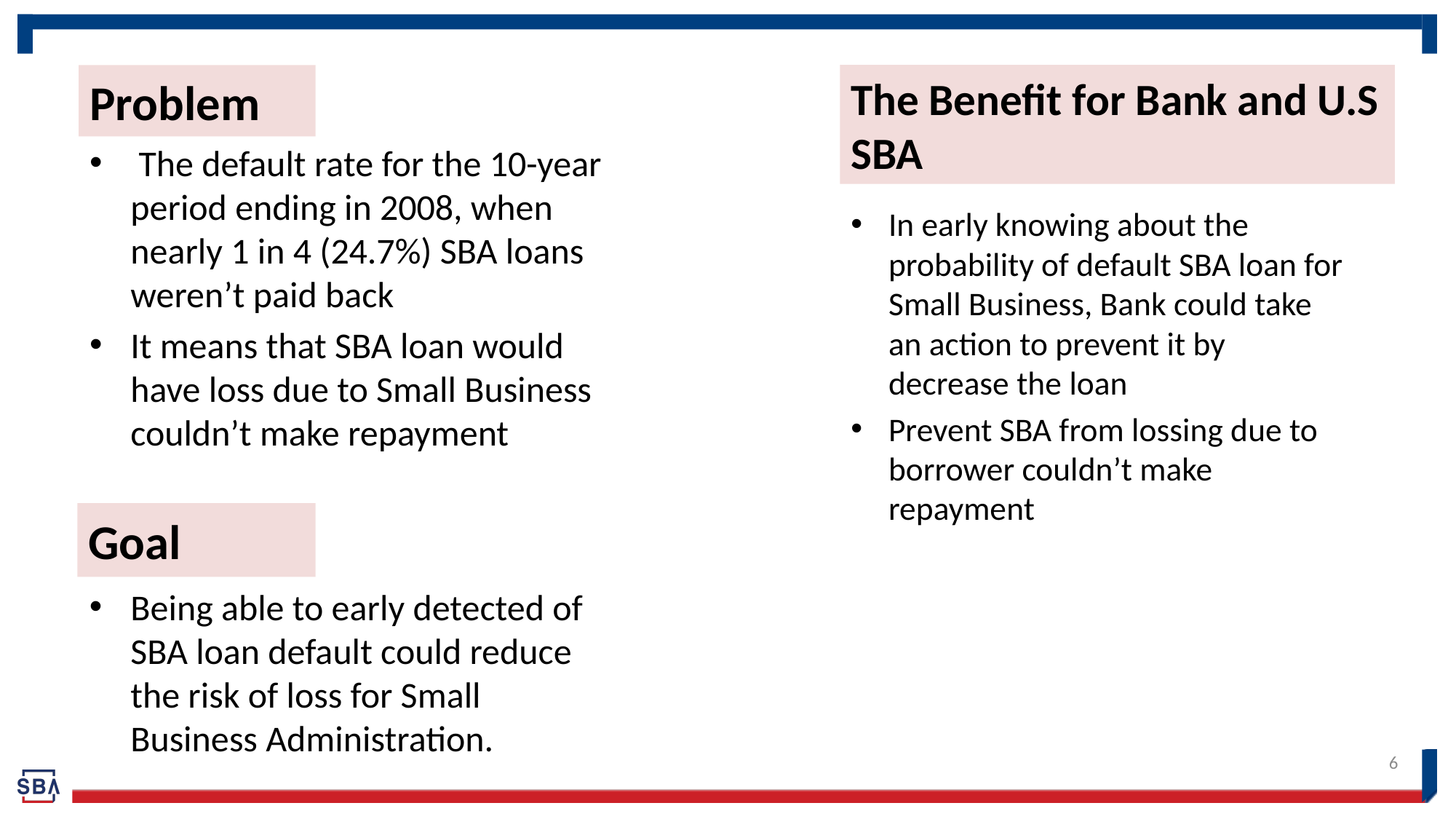

# Problem
The Benefit for Bank and U.S SBA
 The default rate for the 10-year period ending in 2008, when nearly 1 in 4 (24.7%) SBA loans weren’t paid back
It means that SBA loan would have loss due to Small Business couldn’t make repayment

In early knowing about the probability of default SBA loan for Small Business, Bank could take an action to prevent it by decrease the loan
Prevent SBA from lossing due to borrower couldn’t make repayment

Goal
Being able to early detected of SBA loan default could reduce the risk of loss for Small Business Administration.

6